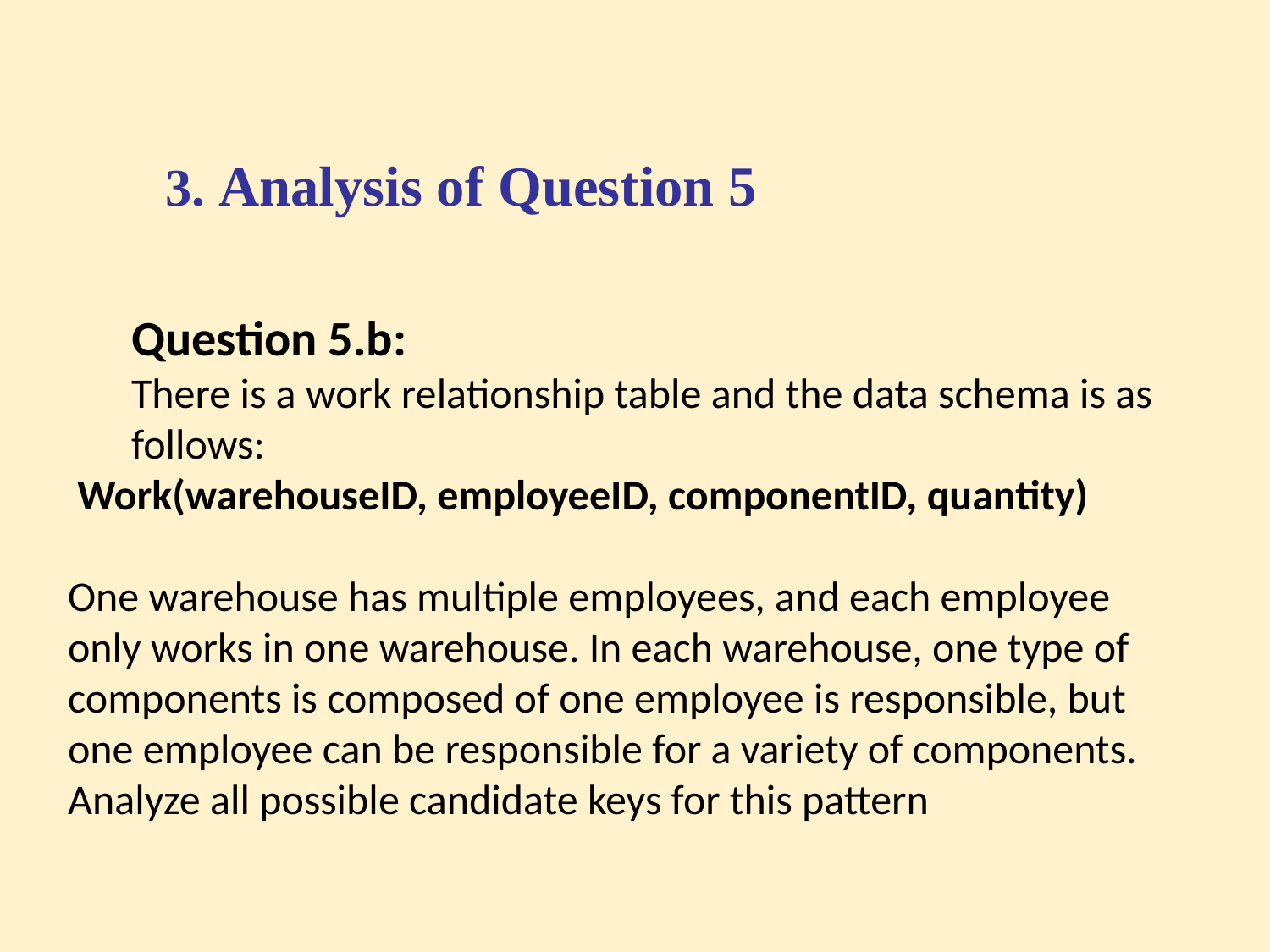

3. Analysis of Question 5
Question 5.b:
There is a work relationship table and the data schema is as follows:
 Work(warehouseID, employeeID, componentID, quantity)

One warehouse has multiple employees, and each employee only works in one warehouse. In each warehouse, one type of components is composed of one employee is responsible, but one employee can be responsible for a variety of components. Analyze all possible candidate keys for this pattern